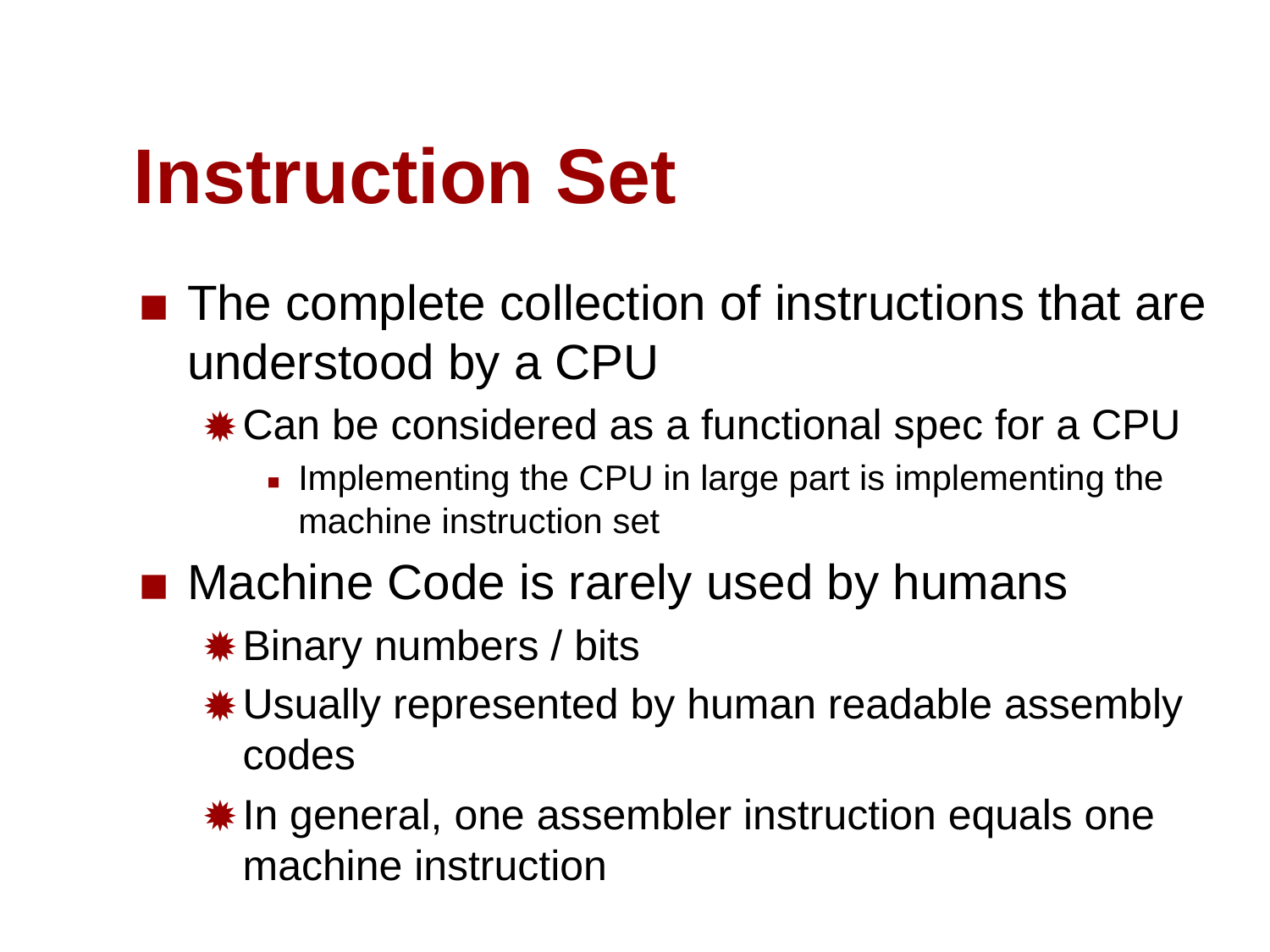

# Instruction Set
The complete collection of instructions that are understood by a CPU
Can be considered as a functional spec for a CPU
Implementing the CPU in large part is implementing the machine instruction set
Machine Code is rarely used by humans
Binary numbers / bits
Usually represented by human readable assembly codes
In general, one assembler instruction equals one machine instruction